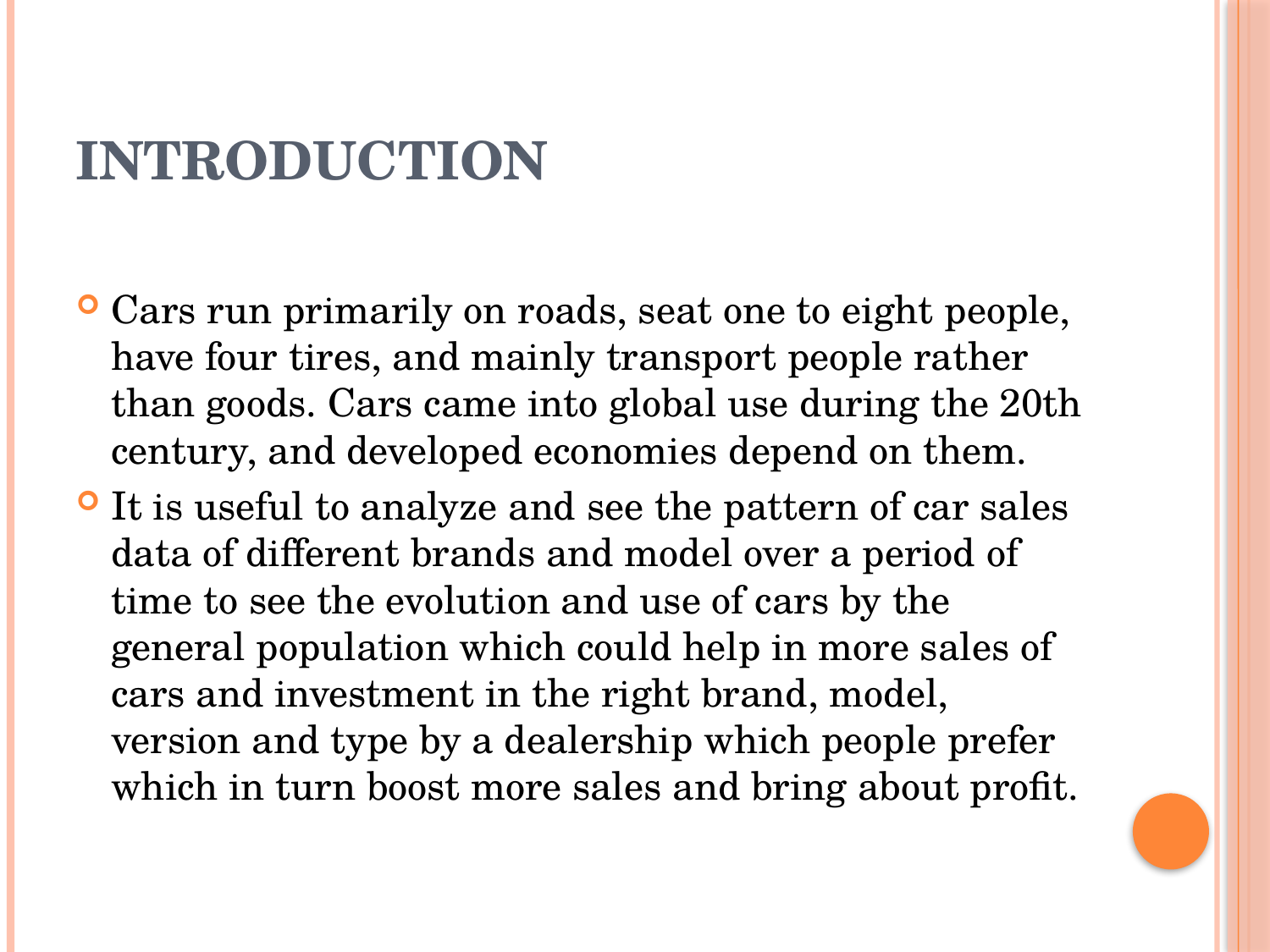

# Introduction

Cars run primarily on roads, seat one to eight people, have four tires, and mainly transport people rather than goods. Cars came into global use during the 20th century, and developed economies depend on them.
It is useful to analyze and see the pattern of car sales data of different brands and model over a period of time to see the evolution and use of cars by the general population which could help in more sales of cars and investment in the right brand, model, version and type by a dealership which people prefer which in turn boost more sales and bring about profit.